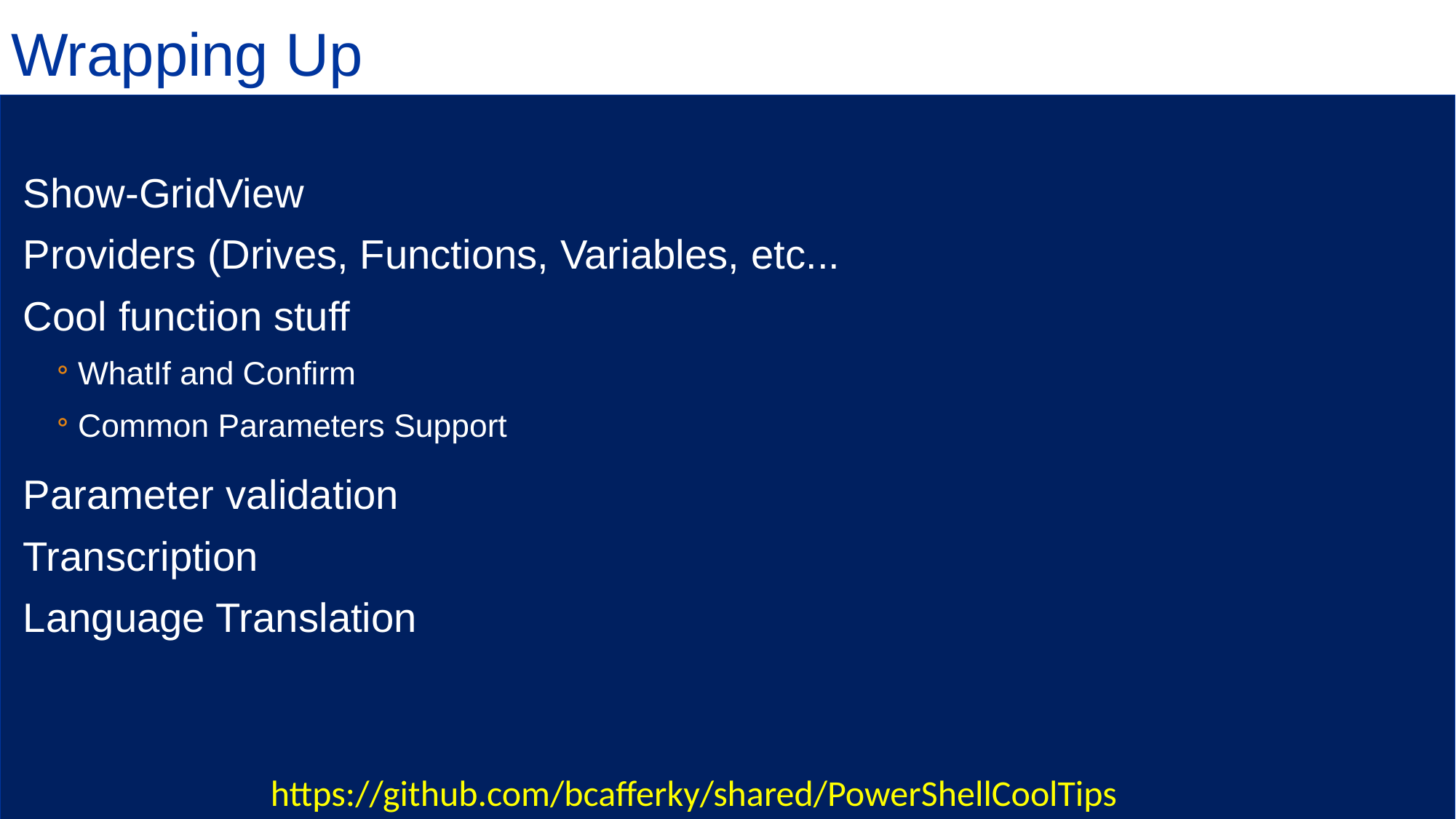

Wrapping Up

Show-GridView
Providers (Drives, Functions, Variables, etc...
Cool function stuff
WhatIf and Confirm
Common Parameters Support
Parameter validation
Transcription
Language Translation

https://github.com/bcafferky/shared/PowerShellCoolTips